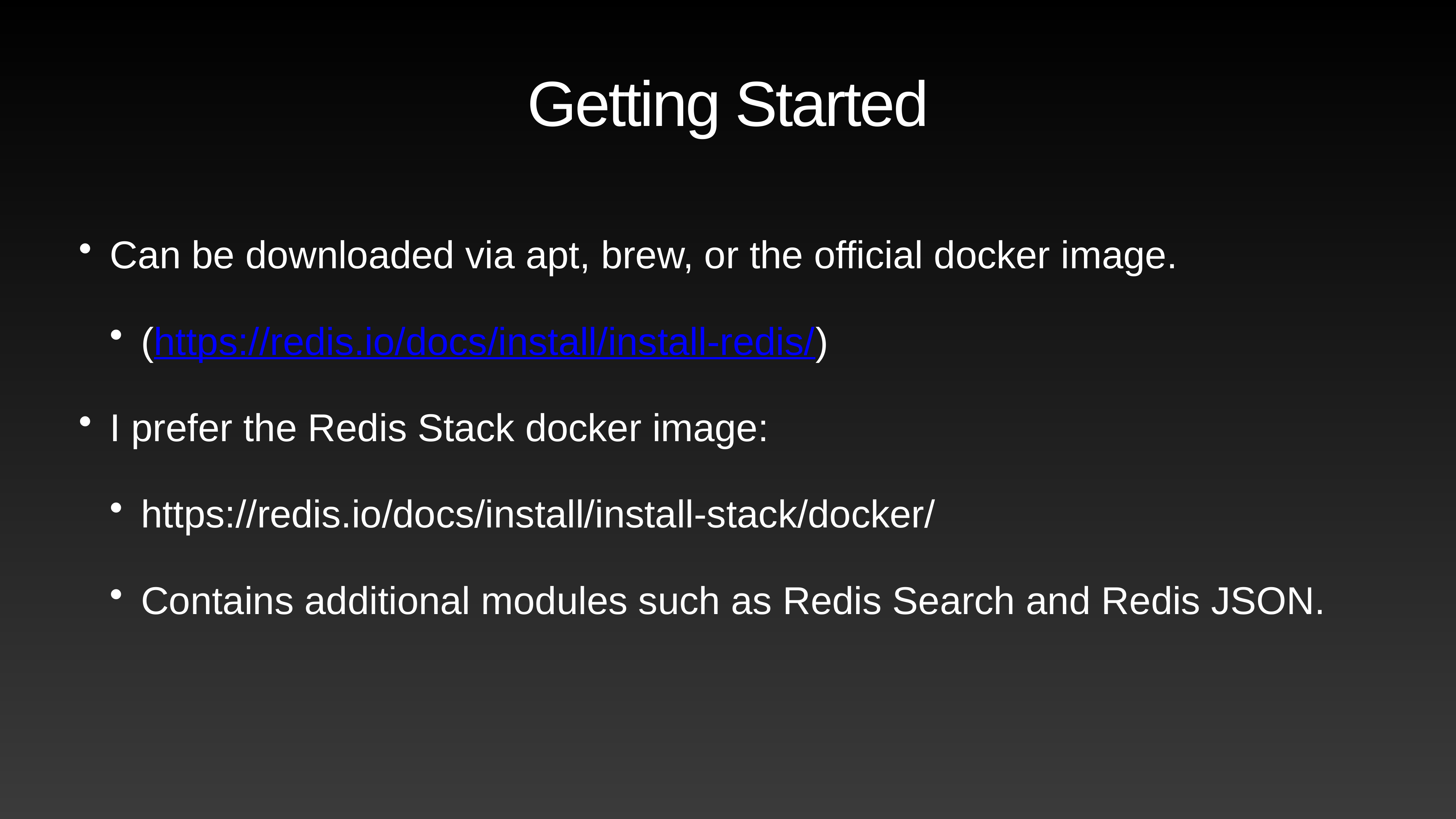

# Getting Started
Can be downloaded via apt, brew, or the official docker image.
(https://redis.io/docs/install/install-redis/)
I prefer the Redis Stack docker image:
https://redis.io/docs/install/install-stack/docker/
Contains additional modules such as Redis Search and Redis JSON.